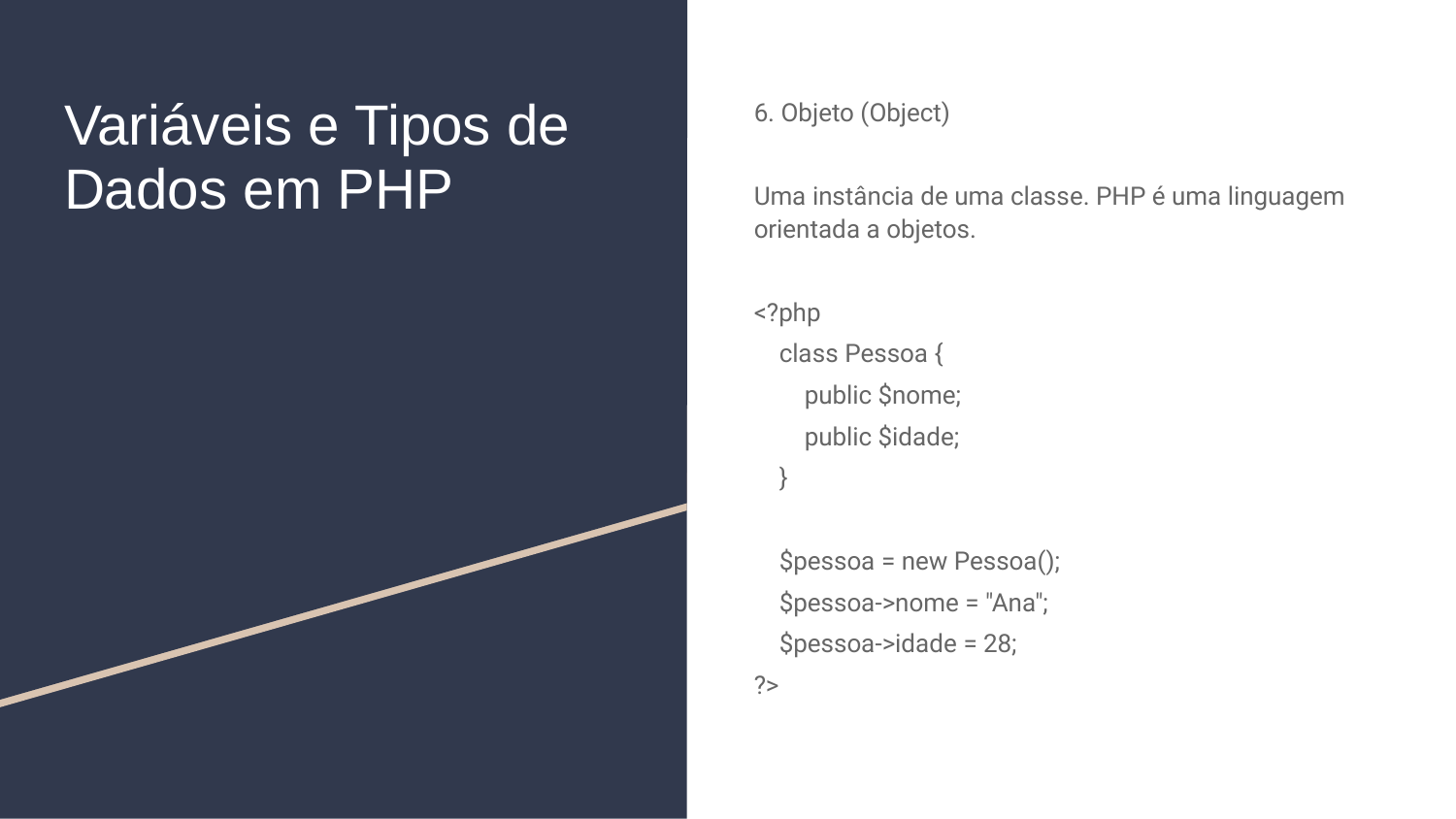

# Variáveis e Tipos de Dados em PHP
6. Objeto (Object)

Uma instância de uma classe. PHP é uma linguagem orientada a objetos.

<?php
    class Pessoa {
        public $nome;
        public $idade;
    }

    $pessoa = new Pessoa();
    $pessoa->nome = "Ana";
    $pessoa->idade = 28;
?>